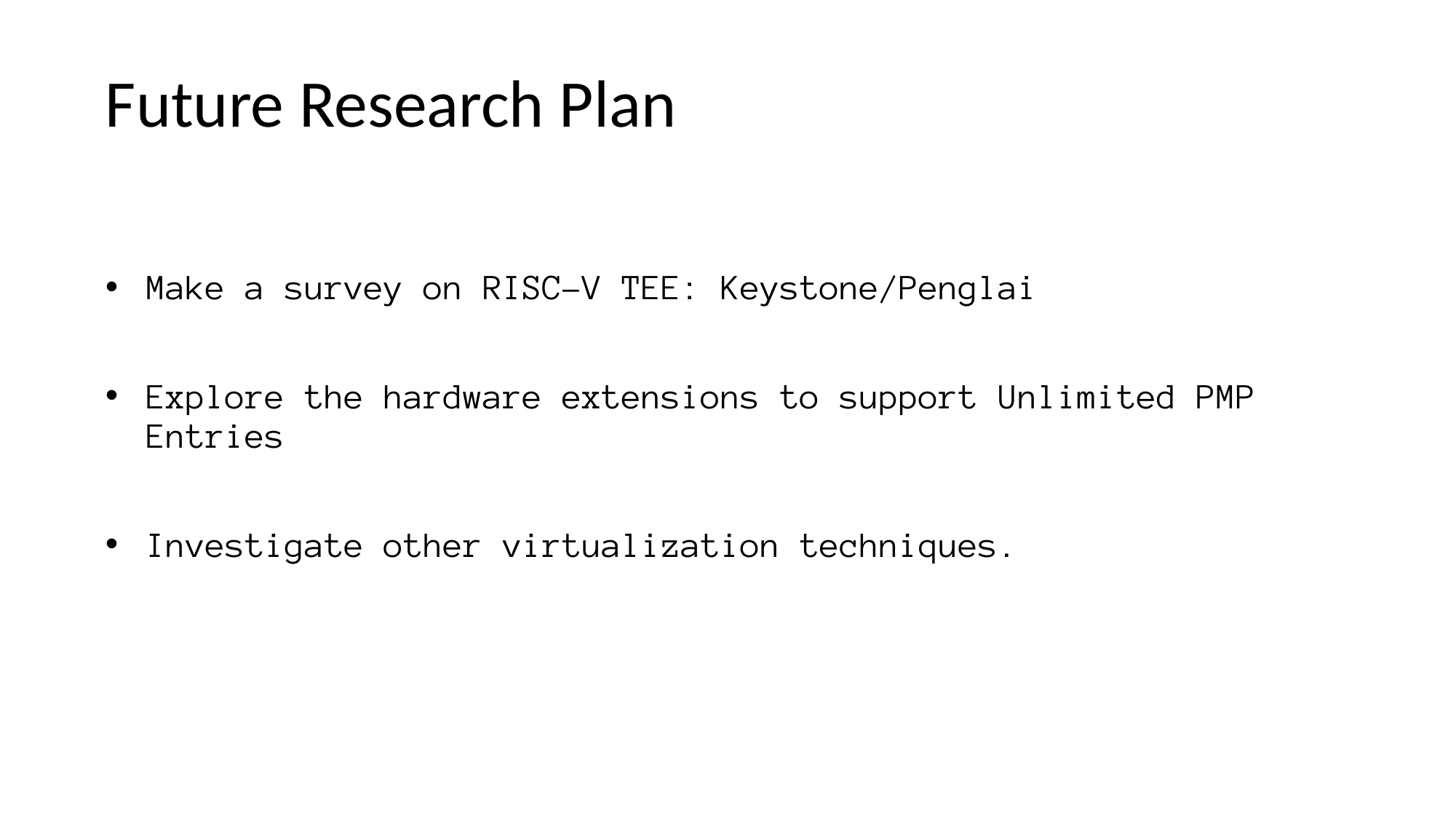

# Future Research Plan

Make a survey on RISC-V TEE: Keystone/Penglai

Explore the hardware extensions to support Unlimited PMP Entries

Investigate other virtualization techniques.